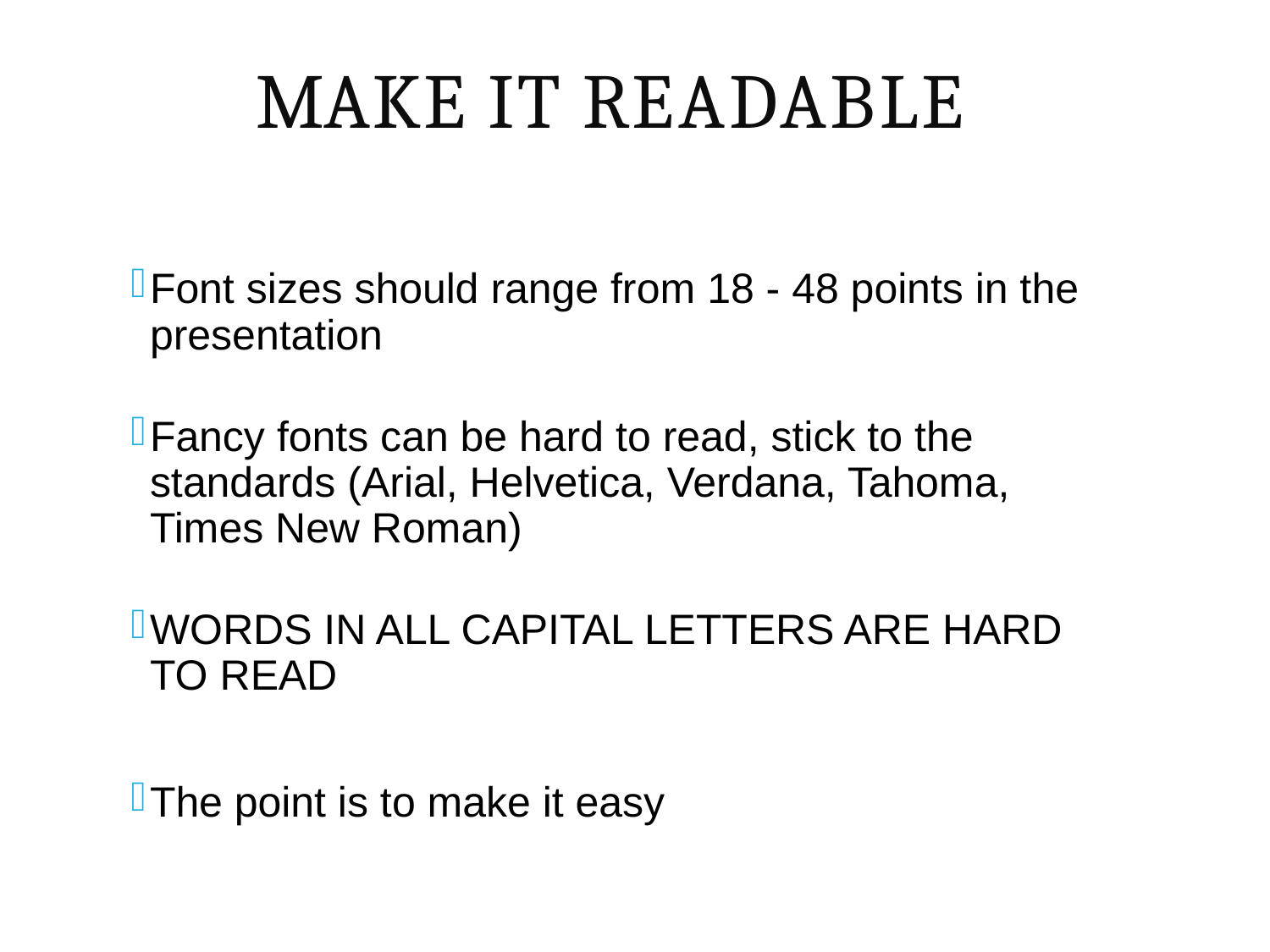

# Make it Readable

Font sizes should range from 18 - 48 points in the presentation
Fancy fonts can be hard to read, stick to the standards (Arial, Helvetica, Verdana, Tahoma, Times New Roman)
WORDS IN ALL CAPITAL LETTERS ARE HARD TO READ

The point is to make it easy